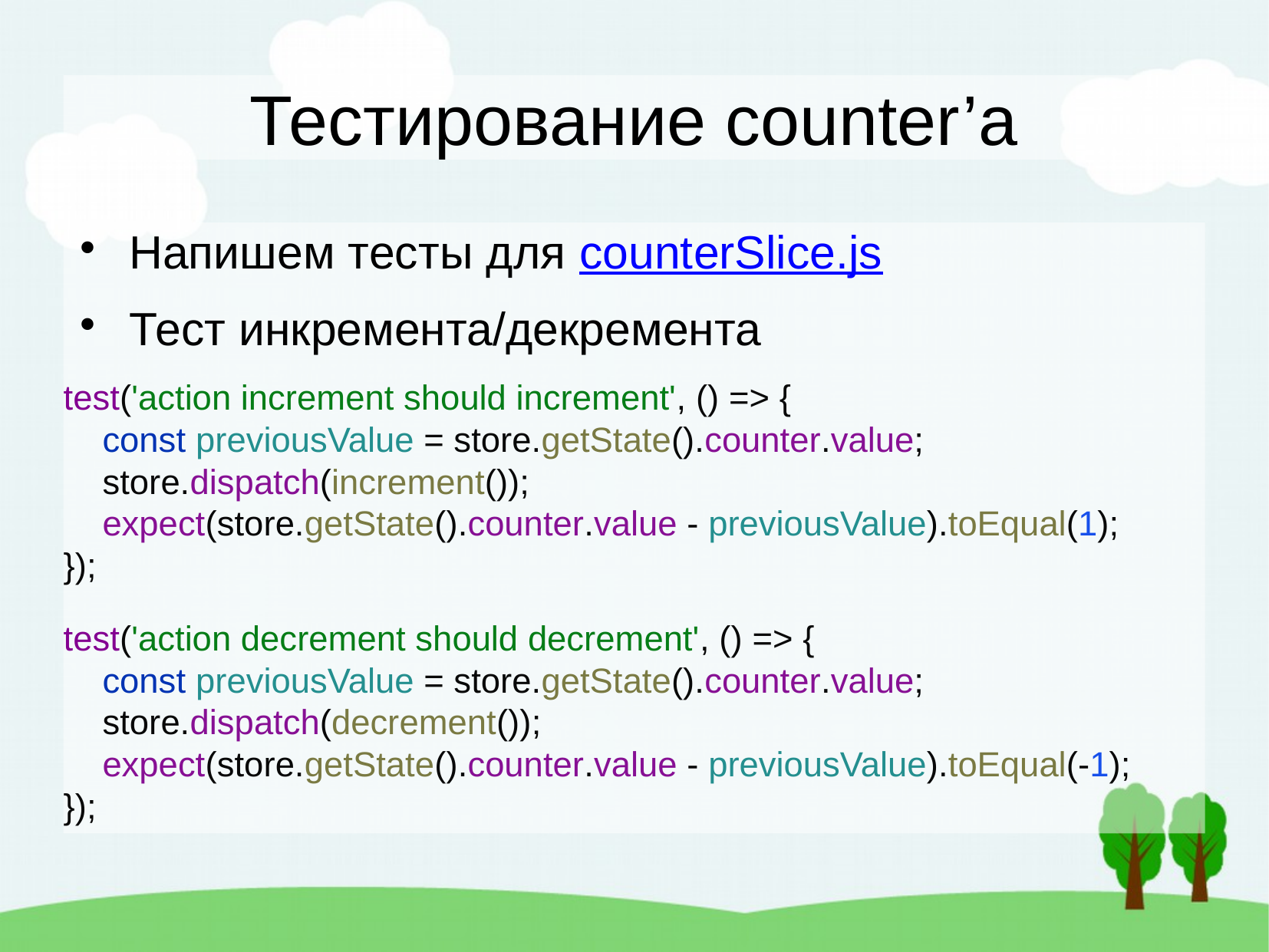

Тестирование counter’а
Напишем тесты для counterSlice.js
Тест инкремента/декремента
test('action increment should increment', () => {
    const previousValue = store.getState().counter.value;
    store.dispatch(increment());
    expect(store.getState().counter.value - previousValue).toEqual(1);
});
test('action decrement should decrement', () => {
    const previousValue = store.getState().counter.value;
    store.dispatch(decrement());
    expect(store.getState().counter.value - previousValue).toEqual(-1);
});